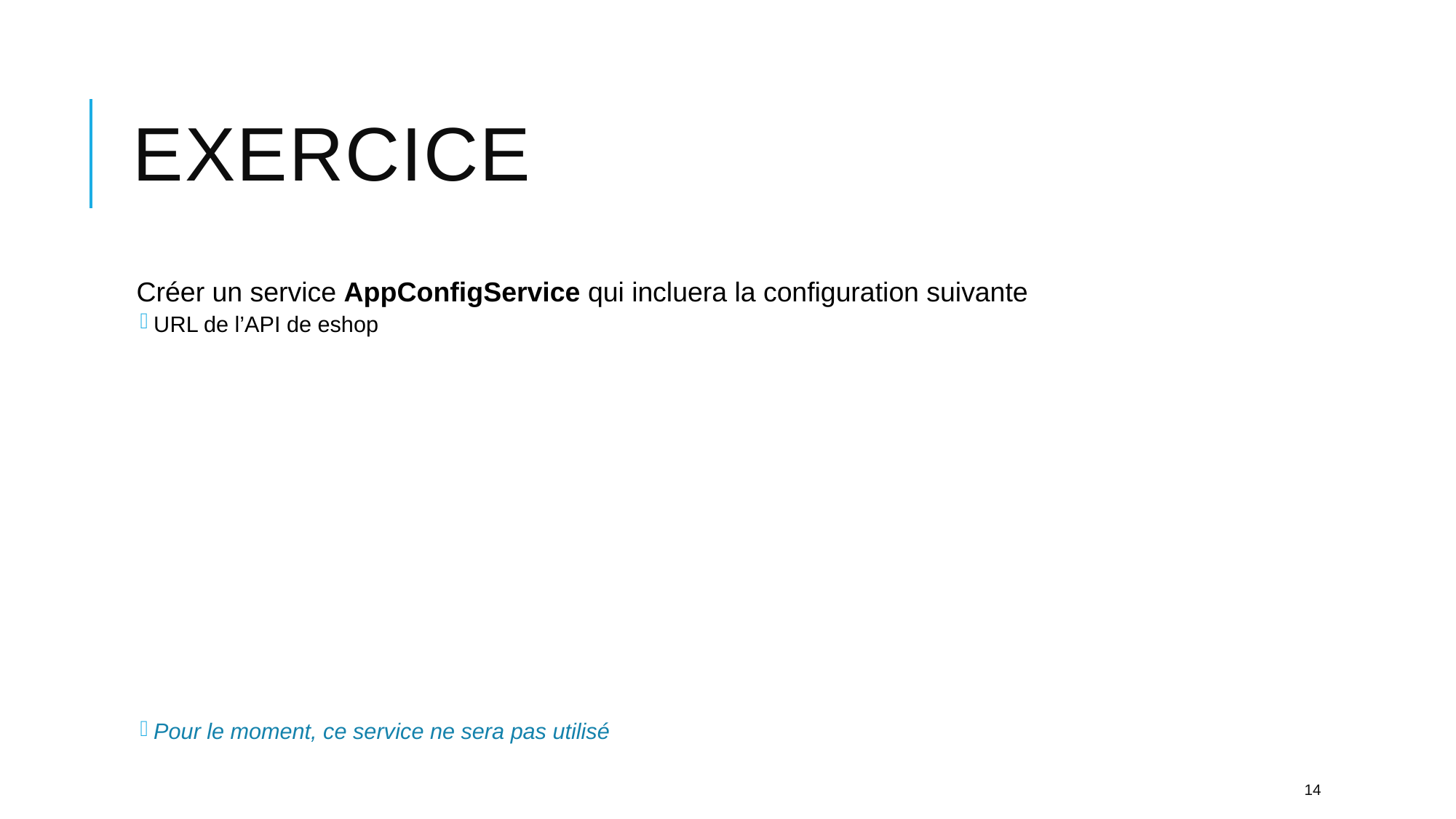

# Exercice
Créer un service AppConfigService qui incluera la configuration suivante
URL de l’API de eshop

Pour le moment, ce service ne sera pas utilisé
14